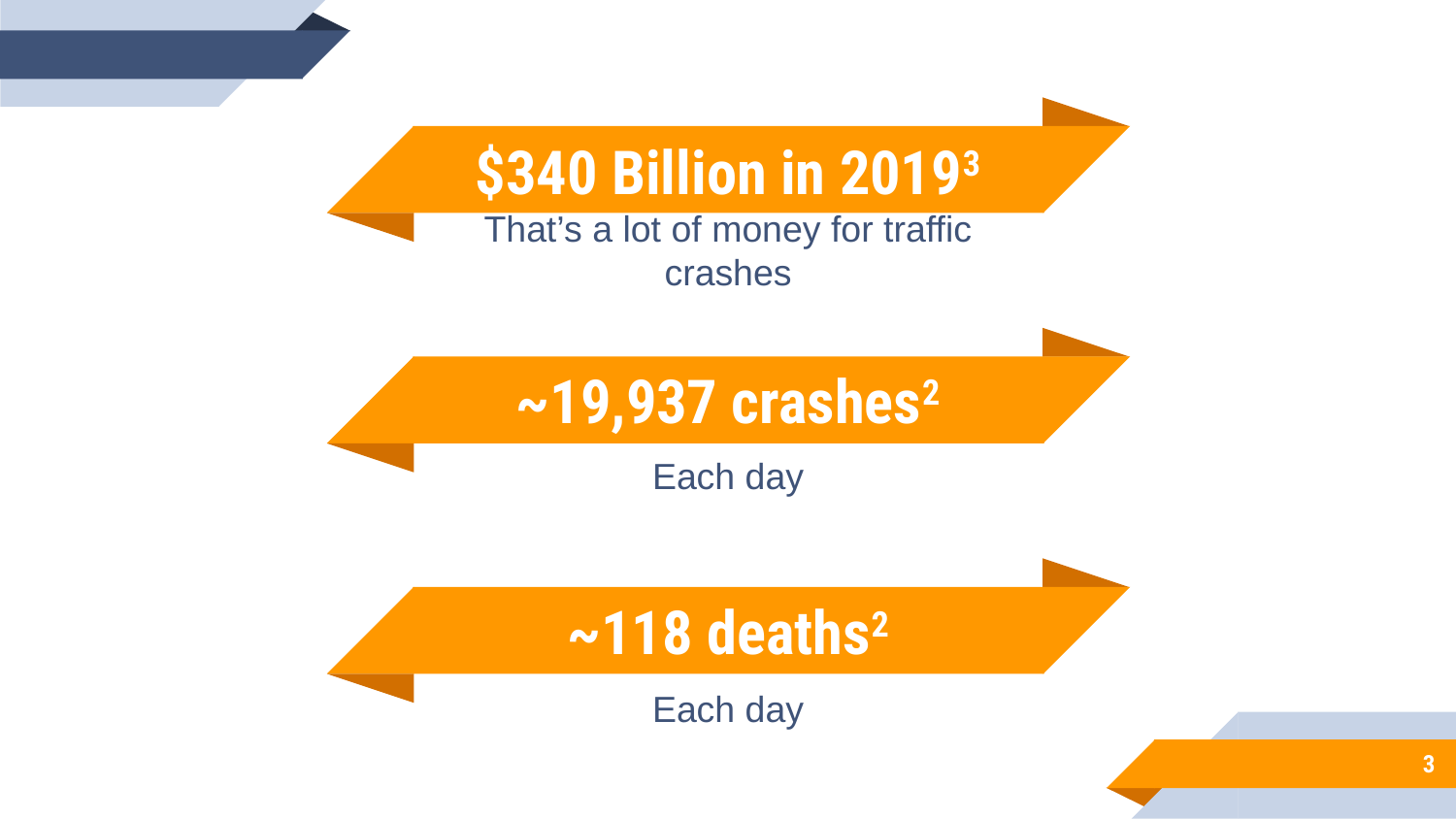

$340 Billion in 20193
That’s a lot of money for traffic crashes

~19,937 crashes2
Each day

~118 deaths2
Each day
3